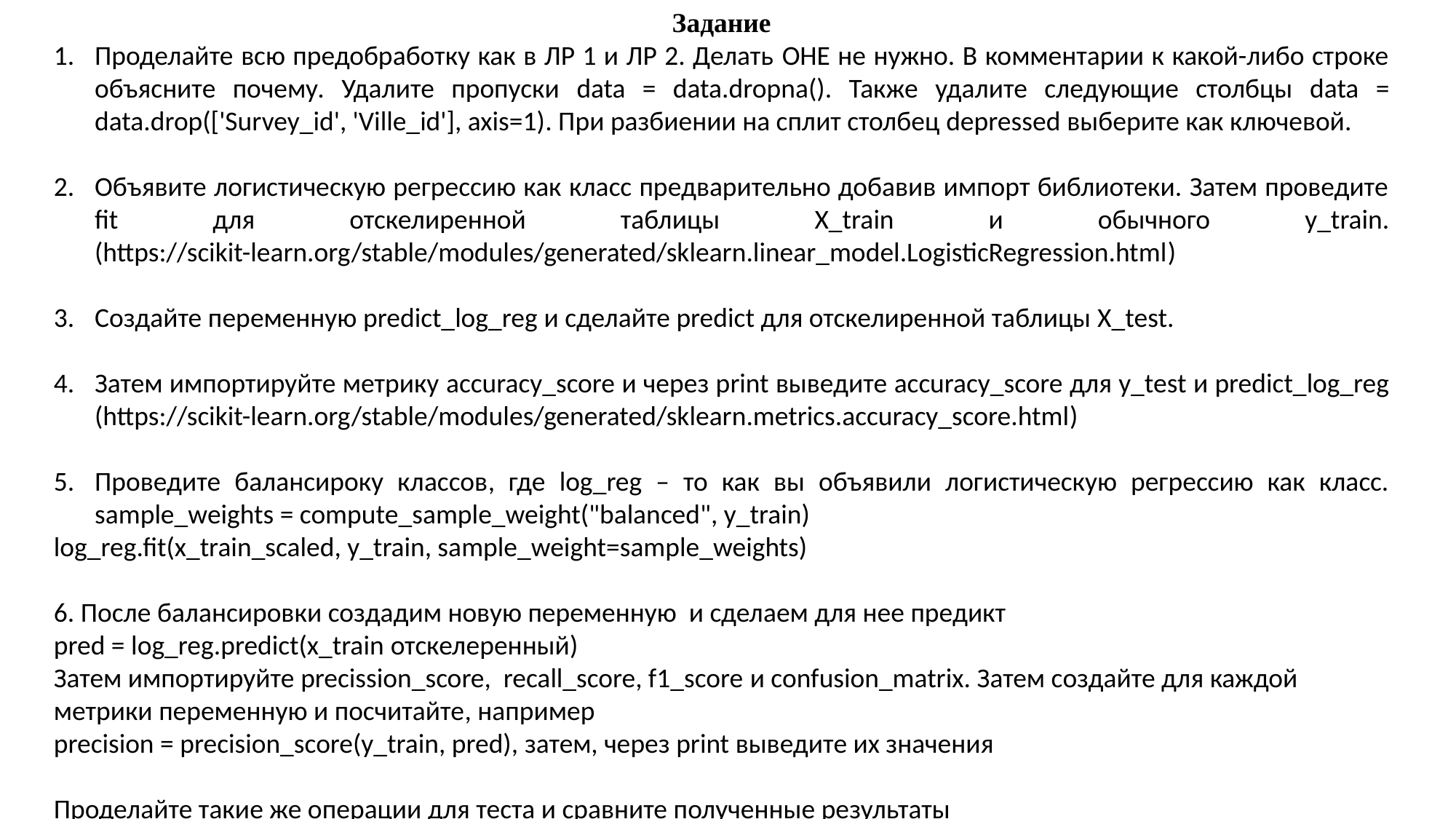

Задание
Проделайте всю предобработку как в ЛР 1 и ЛР 2. Делать OHE не нужно. В комментарии к какой-либо строке объясните почему. Удалите пропуски data = data.dropna(). Также удалите следующие столбцы data = data.drop(['Survey_id', 'Ville_id'], axis=1). При разбиении на сплит столбец depressed выберите как ключевой.

Объявите логистическую регрессию как класс предварительно добавив импорт библиотеки. Затем проведите fit для отскелиренной таблицы X_train и обычного y_train. (https://scikit-learn.org/stable/modules/generated/sklearn.linear_model.LogisticRegression.html)

Создайте переменную predict_log_reg и сделайте predict для отскелиренной таблицы X_test.

Затем импортируйте метрику accuracy_score и через print выведите accuracy_score для y_test и predict_log_reg (https://scikit-learn.org/stable/modules/generated/sklearn.metrics.accuracy_score.html)

Проведите балансироку классов, где log_reg – то как вы объявили логистическую регрессию как класс. sample_weights = compute_sample_weight("balanced", y_train)
log_reg.fit(x_train_scaled, y_train, sample_weight=sample_weights)

6. После балансировки создадим новую переменную  и сделаем для нее предикт
pred = log_reg.predict(x_train отскелеренный)
Затем импортируйте precission_score,  recall_score, f1_score и confusion_matrix. Затем создайте для каждой метрики переменную и посчитайте, например
precision = precision_score(y_train, pred), затем, через print выведите их значения

Проделайте такие же операции для теста и сравните полученные результаты